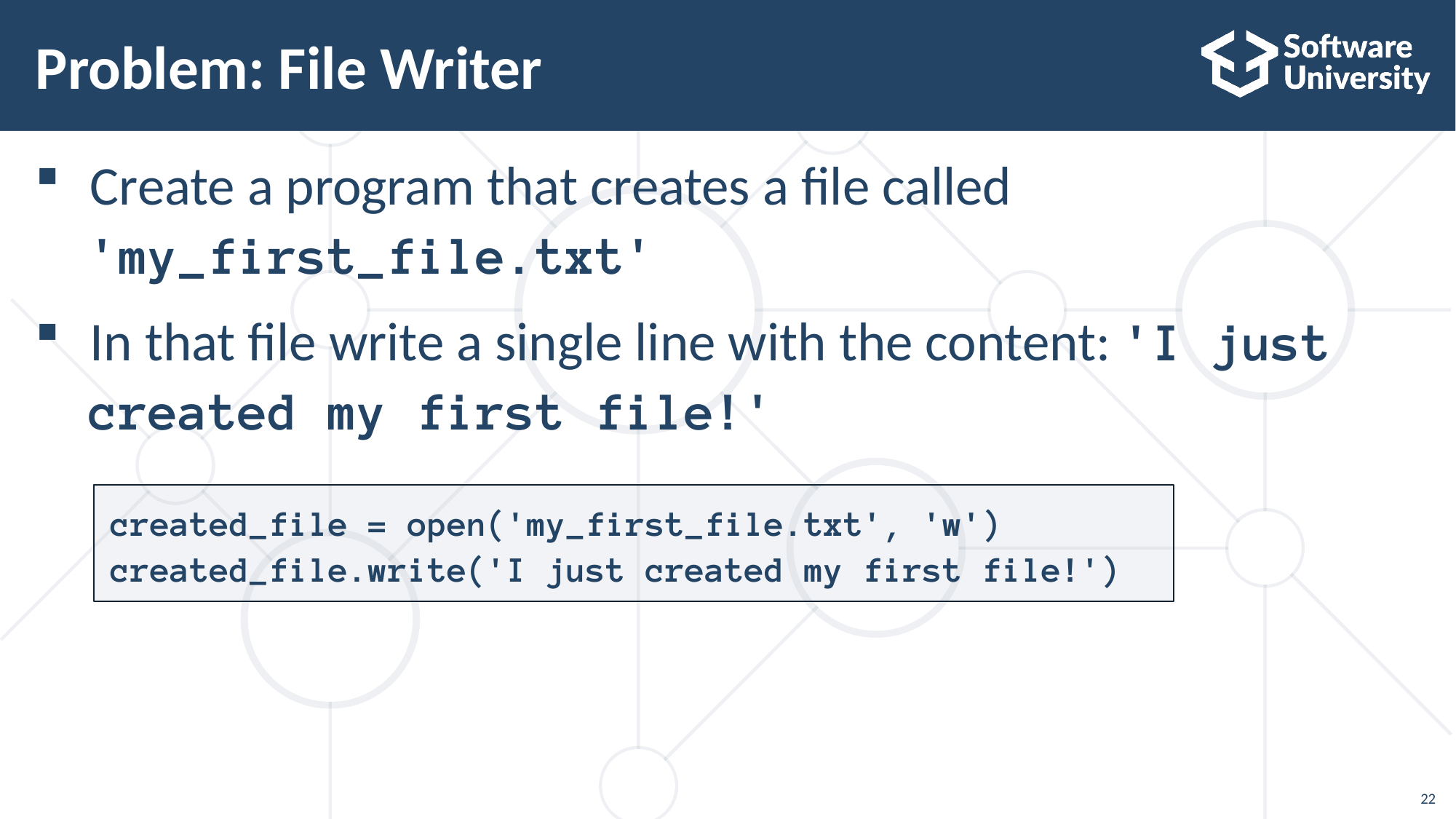

# Problem: File Writer
Create a program that creates a file called 'my_first_file.txt'
In that file write a single line with the content: 'I just created my first file!'
created_file = open('my_first_file.txt', 'w')
created_file.write('I just created my first file!')
22